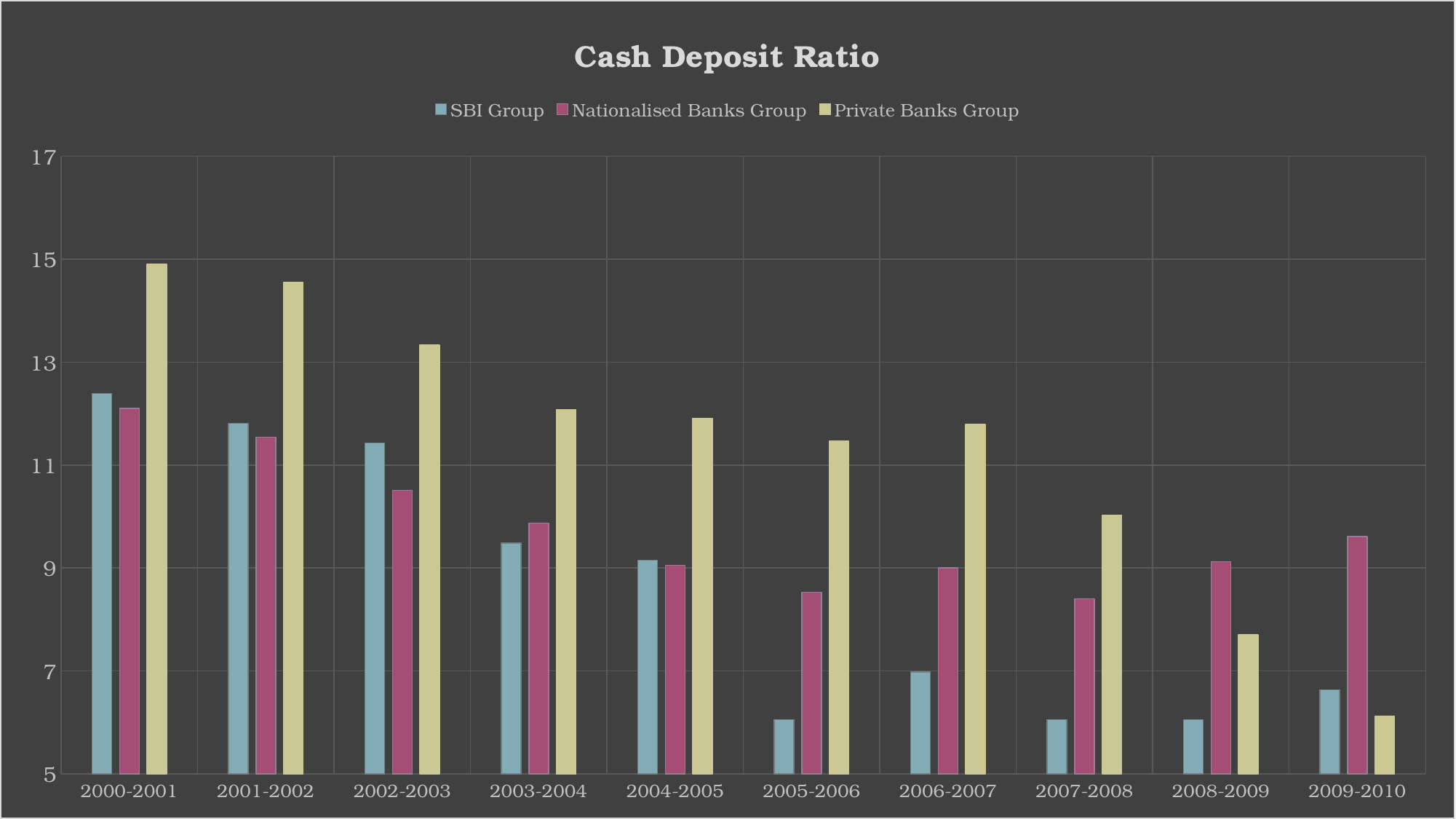

### Chart: Cash Deposit Ratio

| Category | SBI Group | Nationalised Banks Group | Private Banks Group |
|---|---|---|---|
| 2000-2001 | 12.39 | 12.1 | 14.9 |
| 2001-2002 | 11.81 | 11.54 | 14.55 |
| 2002-2003 | 11.43 | 10.51 | 13.33 |
| 2003-2004 | 9.48 | 9.87 | 12.07 |
| 2004-2005 | 9.15 | 9.05 | 11.91 |
| 2005-2006 | 6.05 | 8.53 | 11.46 |
| 2006-2007 | 6.98 | 9.0 | 11.79 |
| 2007-2008 | 6.05 | 8.4 | 10.03 |
| 2008-2009 | 6.05 | 9.12 | 7.7 |
| 2009-2010 | 6.63 | 9.61 | 6.12 |